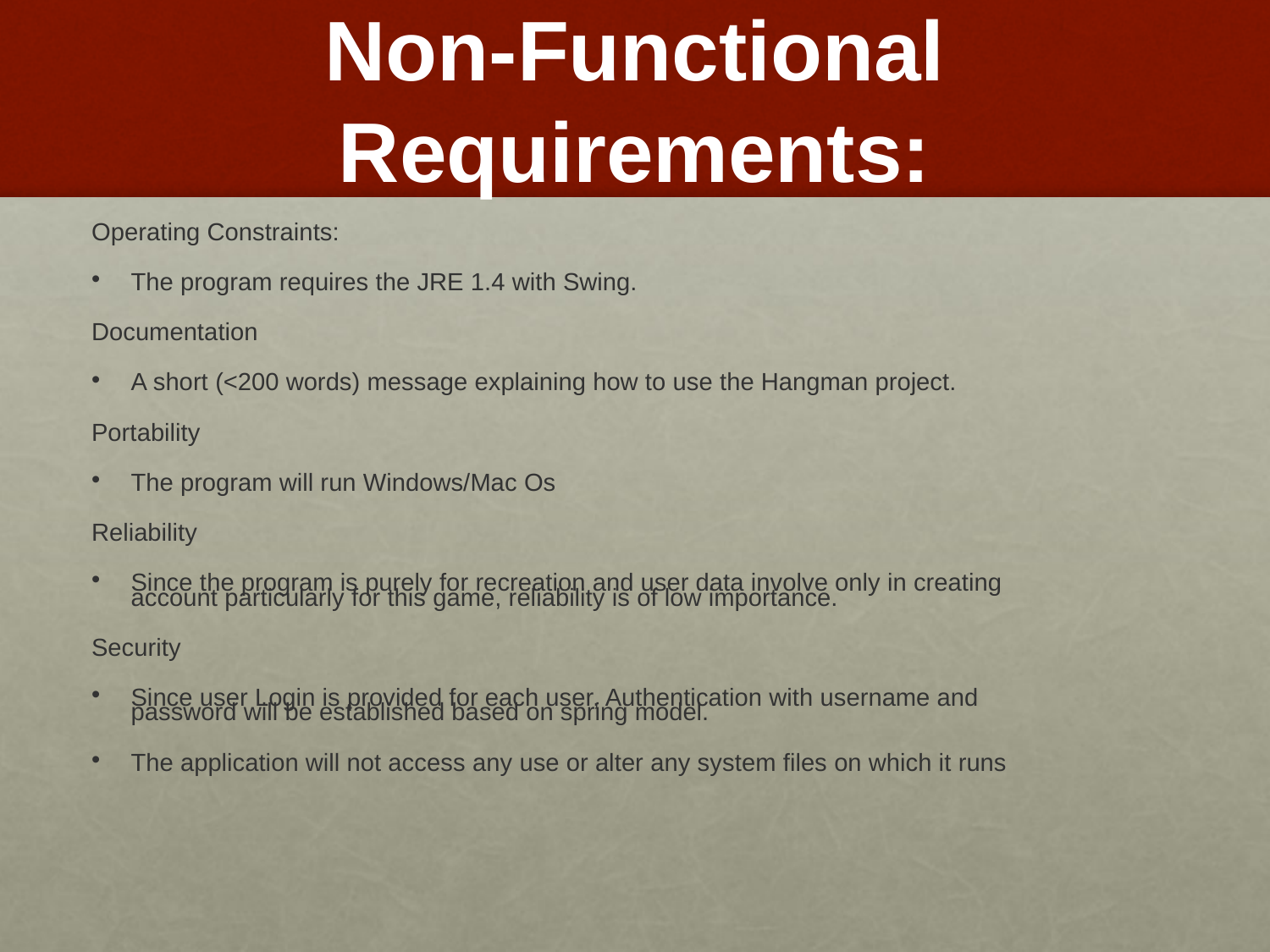

# Non-Functional Requirements:
Operating Constraints:
The program requires the JRE 1.4 with Swing.
Documentation
A short (<200 words) message explaining how to use the Hangman project.
Portability
The program will run Windows/Mac Os
Reliability
Since the program is purely for recreation and user data involve only in creating account particularly for this game, reliability is of low importance.
Security
Since user Login is provided for each user, Authentication with username and password will be established based on spring model.
The application will not access any use or alter any system files on which it runs